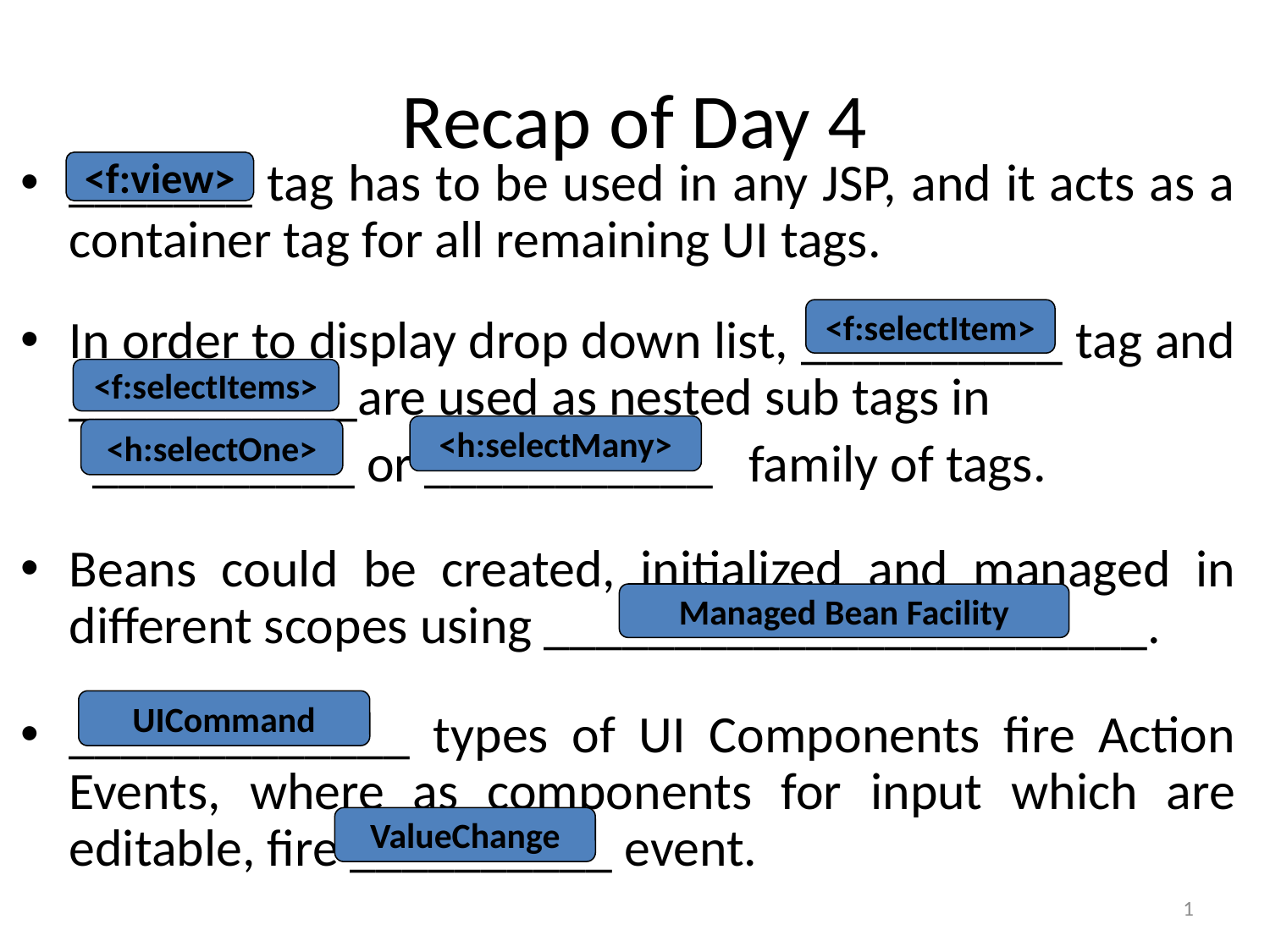

# Recap of Day 4
_______ tag has to be used in any JSP, and it acts as a container tag for all remaining UI tags.

In order to display drop down list, __________ tag and ___________are used as nested sub tags in
	  __________ or ___________   family of tags.

Beans could be created, initialized and managed in different scopes using _______________________.

_____________ types of UI Components fire Action Events, where as components for input which are editable, fire __________ event.

<f:view>
<f:selectItem>
<f:selectItems>
<h:selectMany>
<h:selectOne>
Managed Bean Facility
UICommand
ValueChange
1